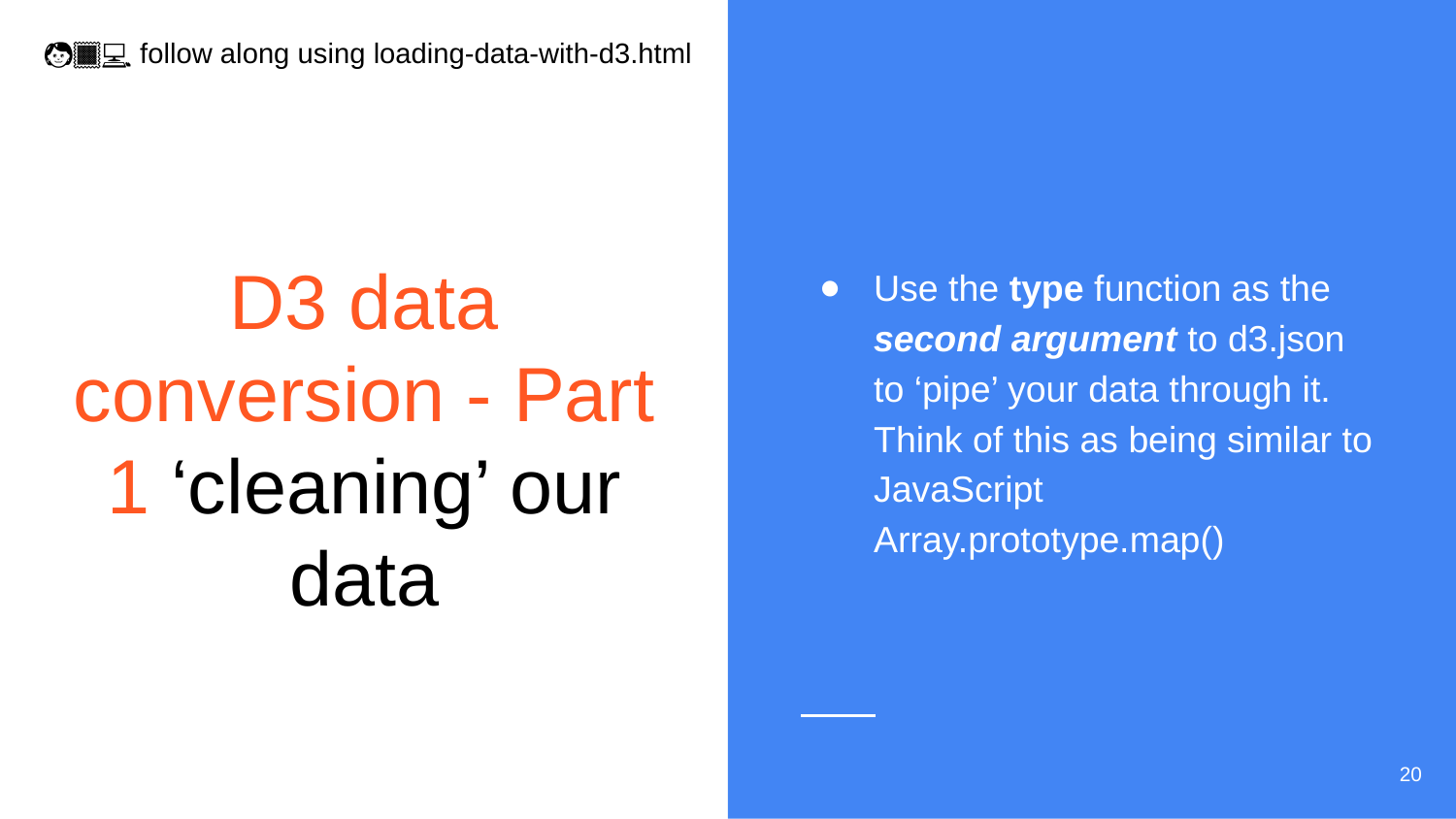

👩🏾‍💻 follow along using loading-data-with-d3.html
Use the type function as the second argument to d3.json to ‘pipe’ your data through it. Think of this as being similar to JavaScript Array.prototype.map()
# D3 data conversion - Part 1 ‘cleaning’ our data
20